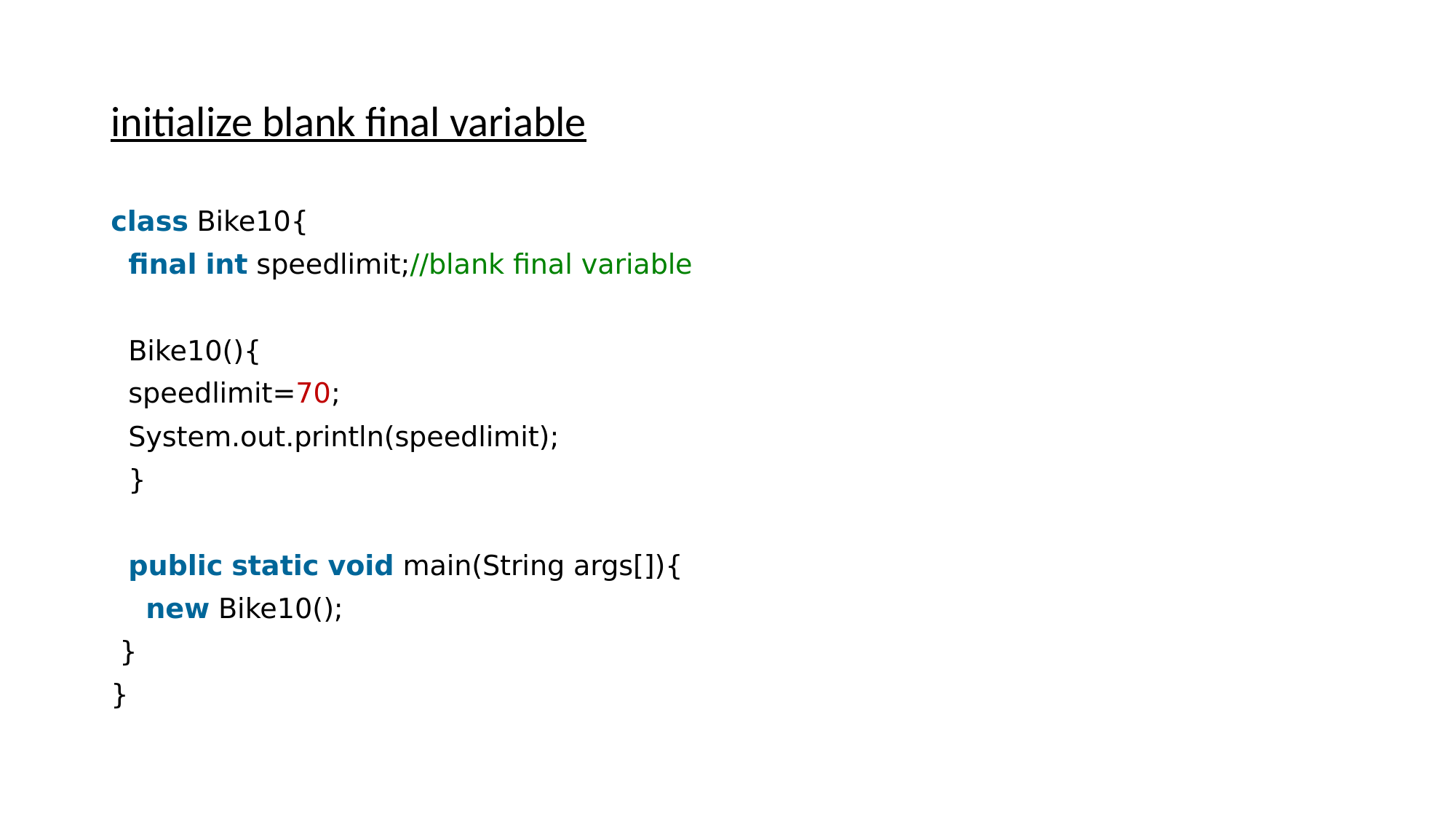

# initialize blank final variable
class Bike10{
  final int speedlimit;//blank final variable

  Bike10(){
  speedlimit=70;
  System.out.println(speedlimit);
  }

  public static void main(String args[]){
    new Bike10();
 }
}